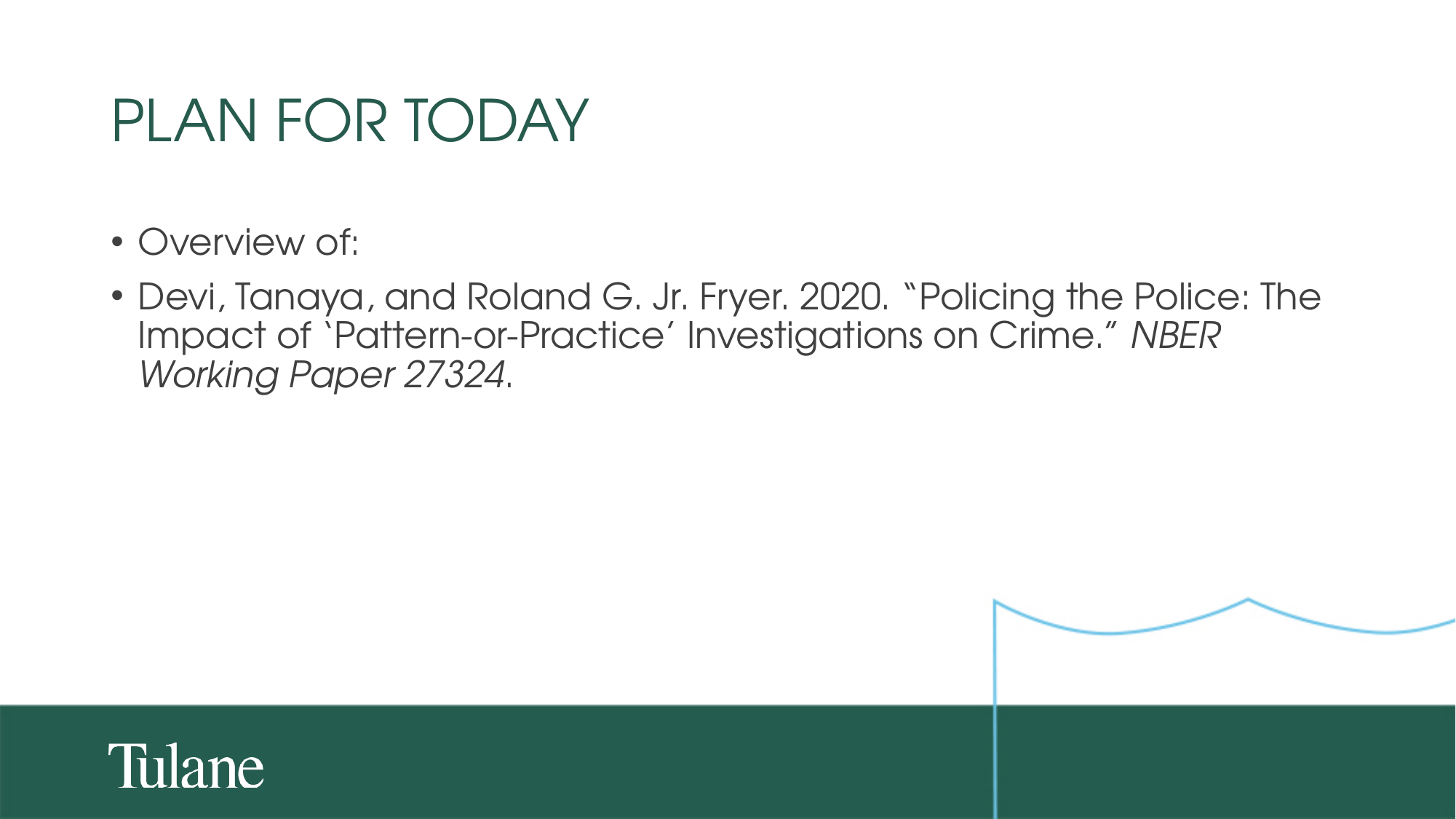

# Plan for today
Overview of:
Devi, Tanaya, and Roland G. Jr. Fryer. 2020. “Policing the Police: The Impact of ‘Pattern-or-Practice’ Investigations on Crime.” NBER Working Paper 27324.